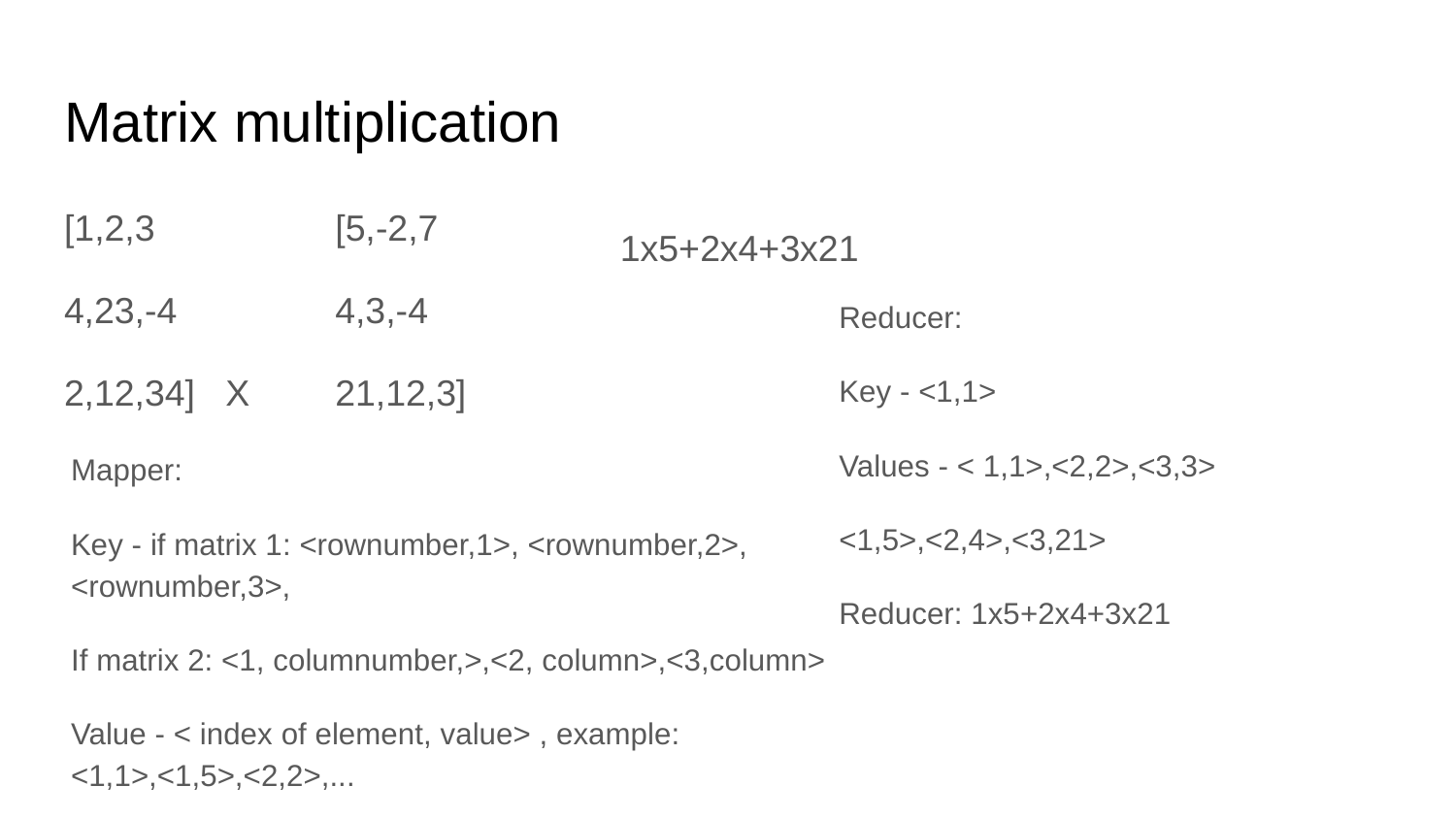

# Matrix multiplication
[1,2,3
4,23,-4
2,12,34]   X
[5,-2,7
4,3,-4
21,12,3]
1x5+2x4+3x21
Reducer:
Key - <1,1>
Values - < 1,1>,<2,2>,<3,3>
<1,5>,<2,4>,<3,21>
Reducer: 1x5+2x4+3x21
Mapper:
Key - if matrix 1: <rownumber,1>, <rownumber,2>, <rownumber,3>,
If matrix 2: <1, columnumber,>,<2, column>,<3,column>
Value - < index of element, value> , example: <1,1>,<1,5>,<2,2>,...